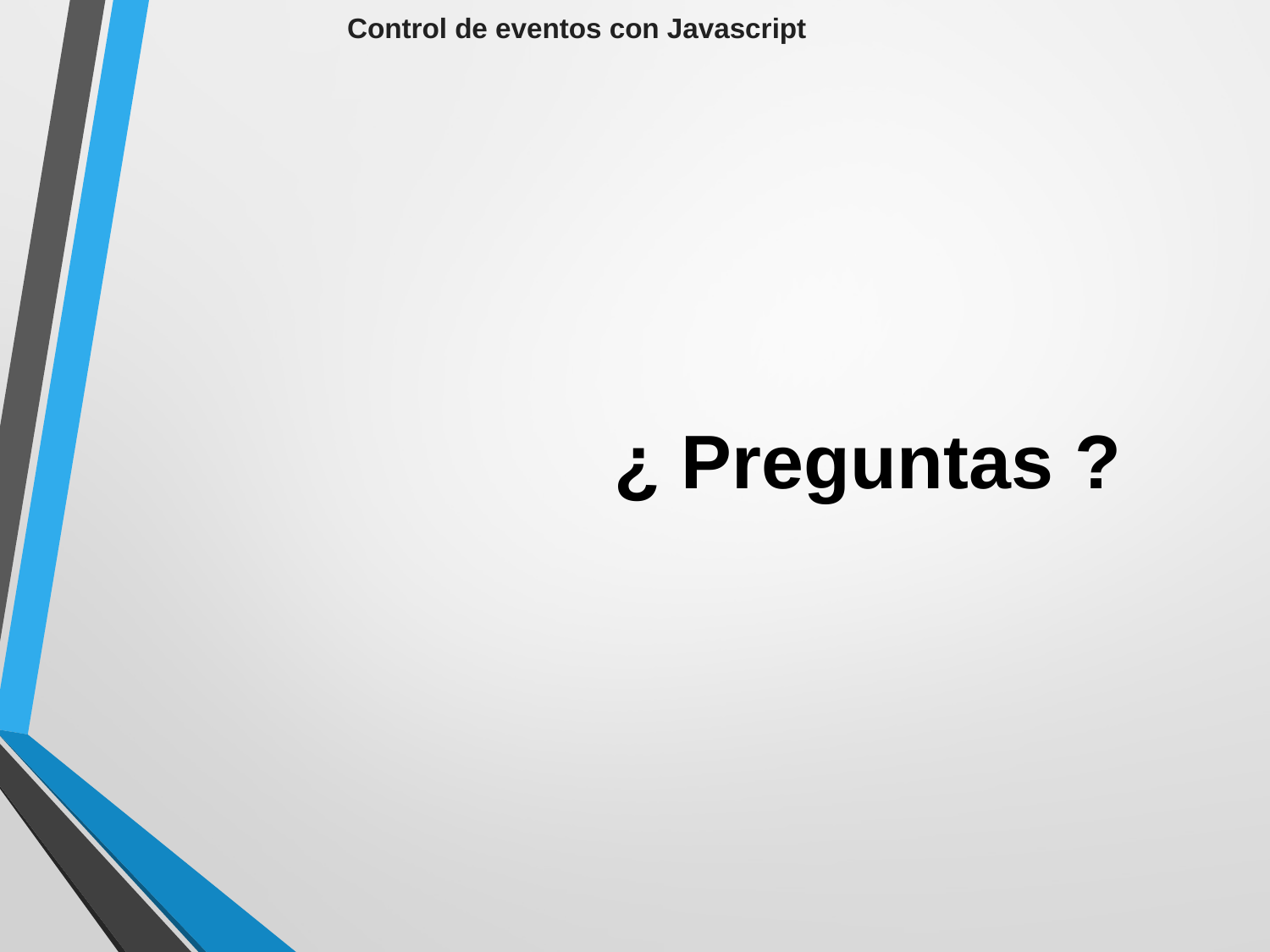

Control de eventos con Javascript
# ¿ Preguntas ?